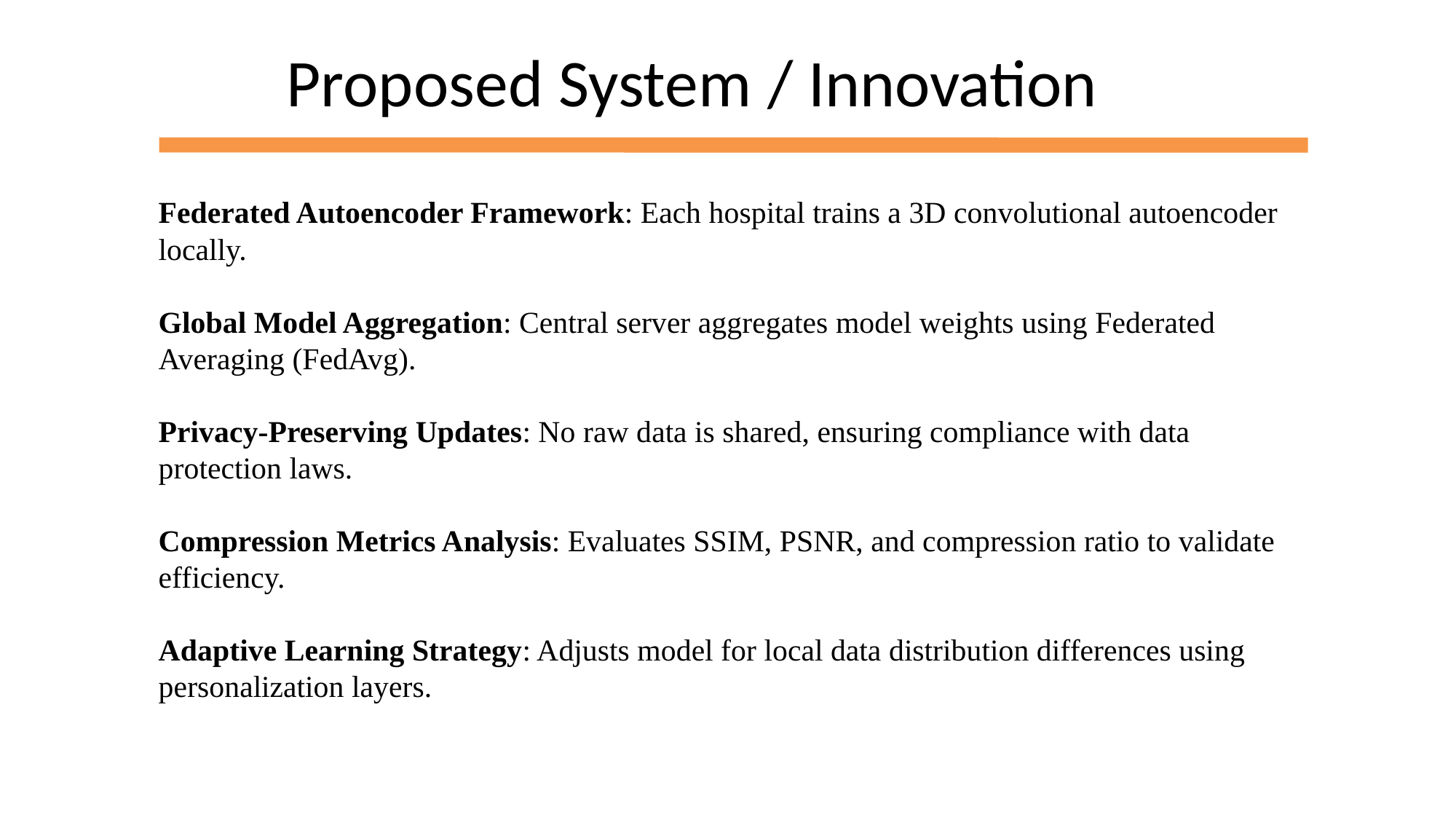

Proposed System / Innovation
Federated Autoencoder Framework: Each hospital trains a 3D convolutional autoencoder locally.

Global Model Aggregation: Central server aggregates model weights using Federated Averaging (FedAvg).

Privacy-Preserving Updates: No raw data is shared, ensuring compliance with data protection laws.

Compression Metrics Analysis: Evaluates SSIM, PSNR, and compression ratio to validate efficiency.

Adaptive Learning Strategy: Adjusts model for local data distribution differences using personalization layers.